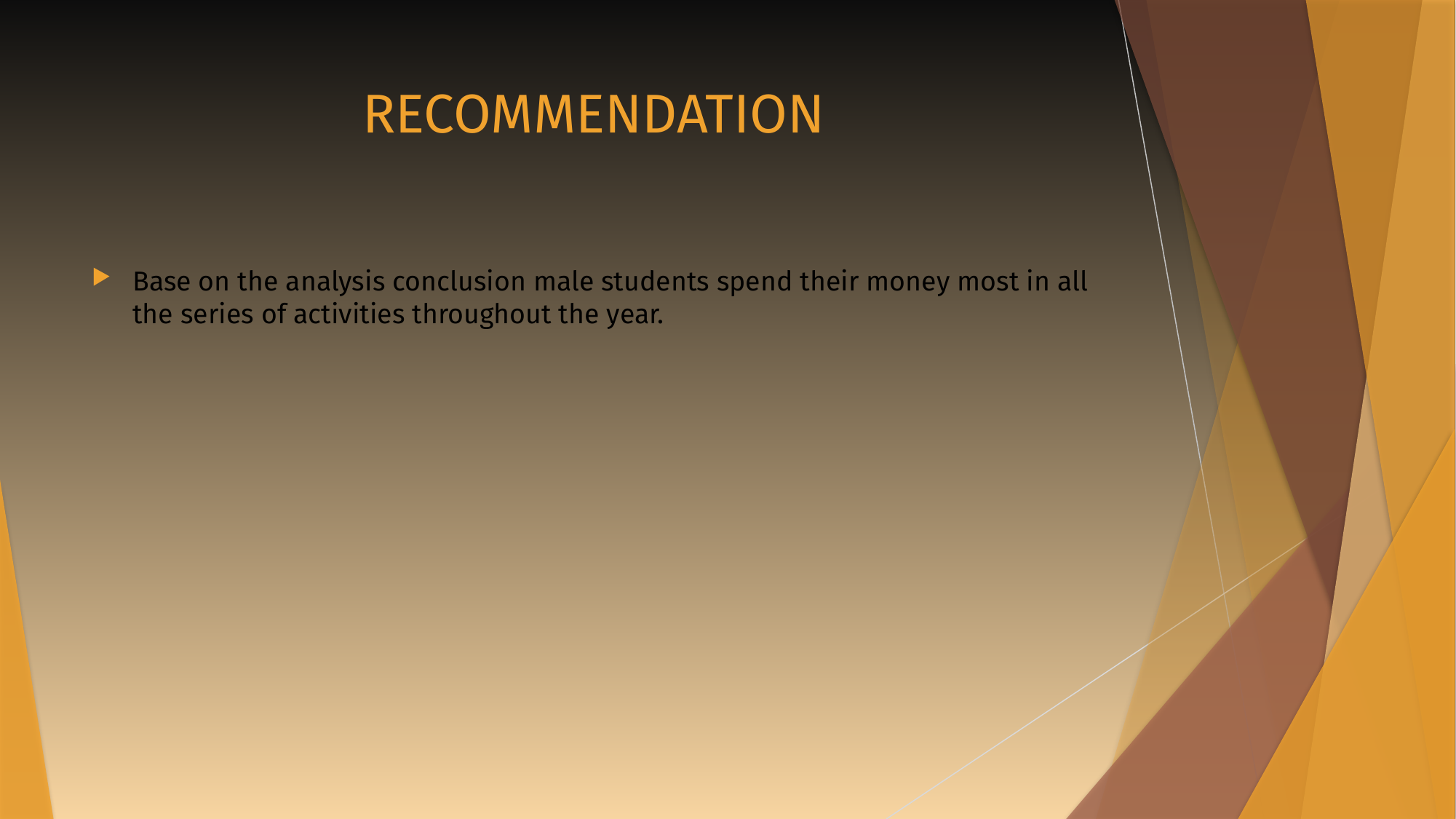

# RECOMMENDATION
Base on the analysis conclusion male students spend their money most in all the series of activities throughout the year.